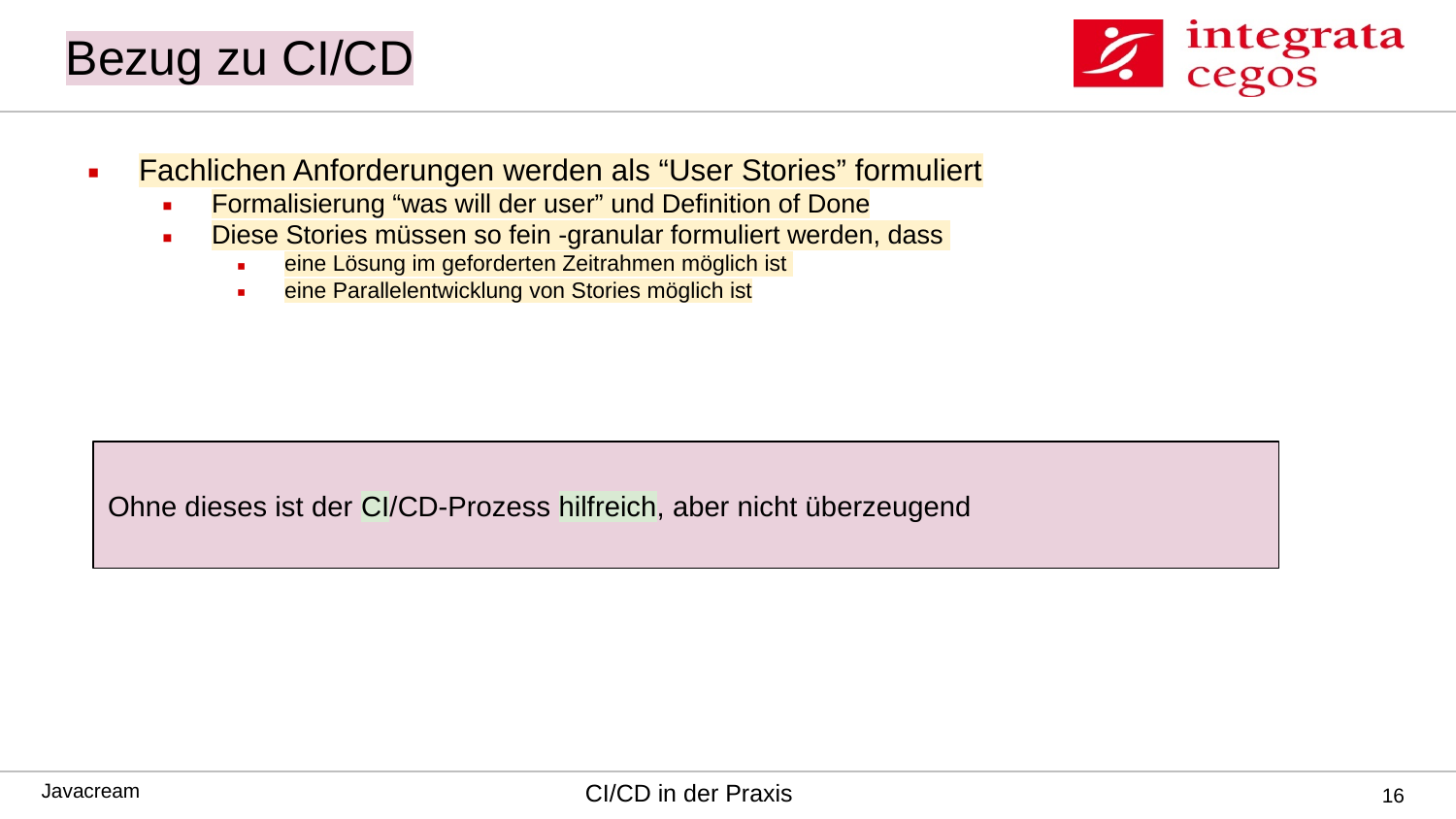

# Bezug zu CI/CD
Fachlichen Anforderungen werden als “User Stories” formuliert
Formalisierung “was will der user” und Definition of Done
Diese Stories müssen so fein -granular formuliert werden, dass
eine Lösung im geforderten Zeitrahmen möglich ist
eine Parallelentwicklung von Stories möglich ist
Ohne dieses ist der CI/CD-Prozess hilfreich, aber nicht überzeugend
16